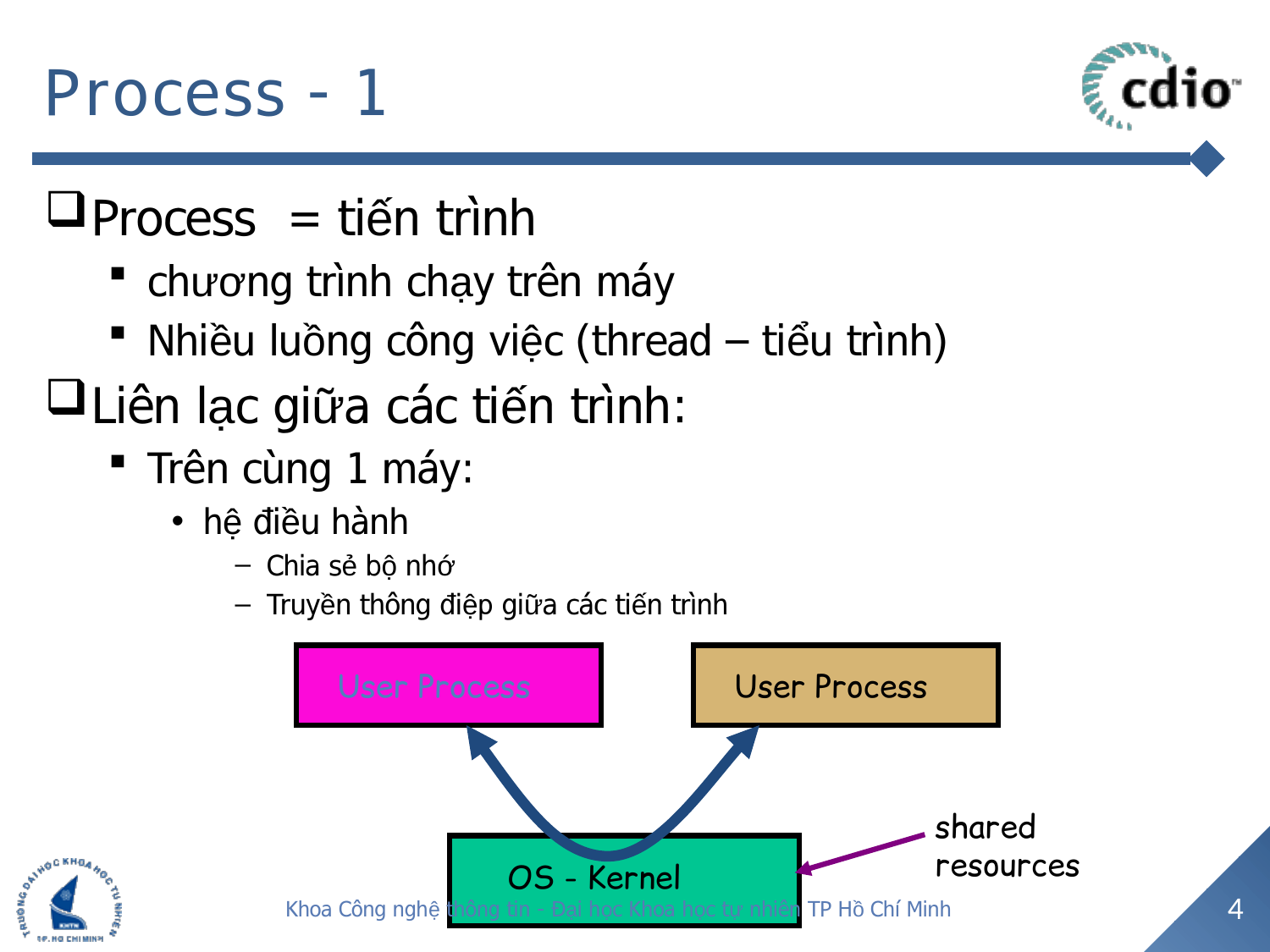

# Process - 1
Process  = tiến trình
chương trình chạy trên máy
Nhiều luồng công việc (thread – tiểu trình)
Liên lạc giữa các tiến trình:
Trên cùng 1 máy:
hệ điều hành
Chia sẻ bộ nhớ
Truyền thông điệp giữa các tiến trình

User Process

User Process

shared resources

OS - Kernel
4
Khoa Công nghệ thông tin - Đại học Khoa học tự nhiên TP Hồ Chí Minh